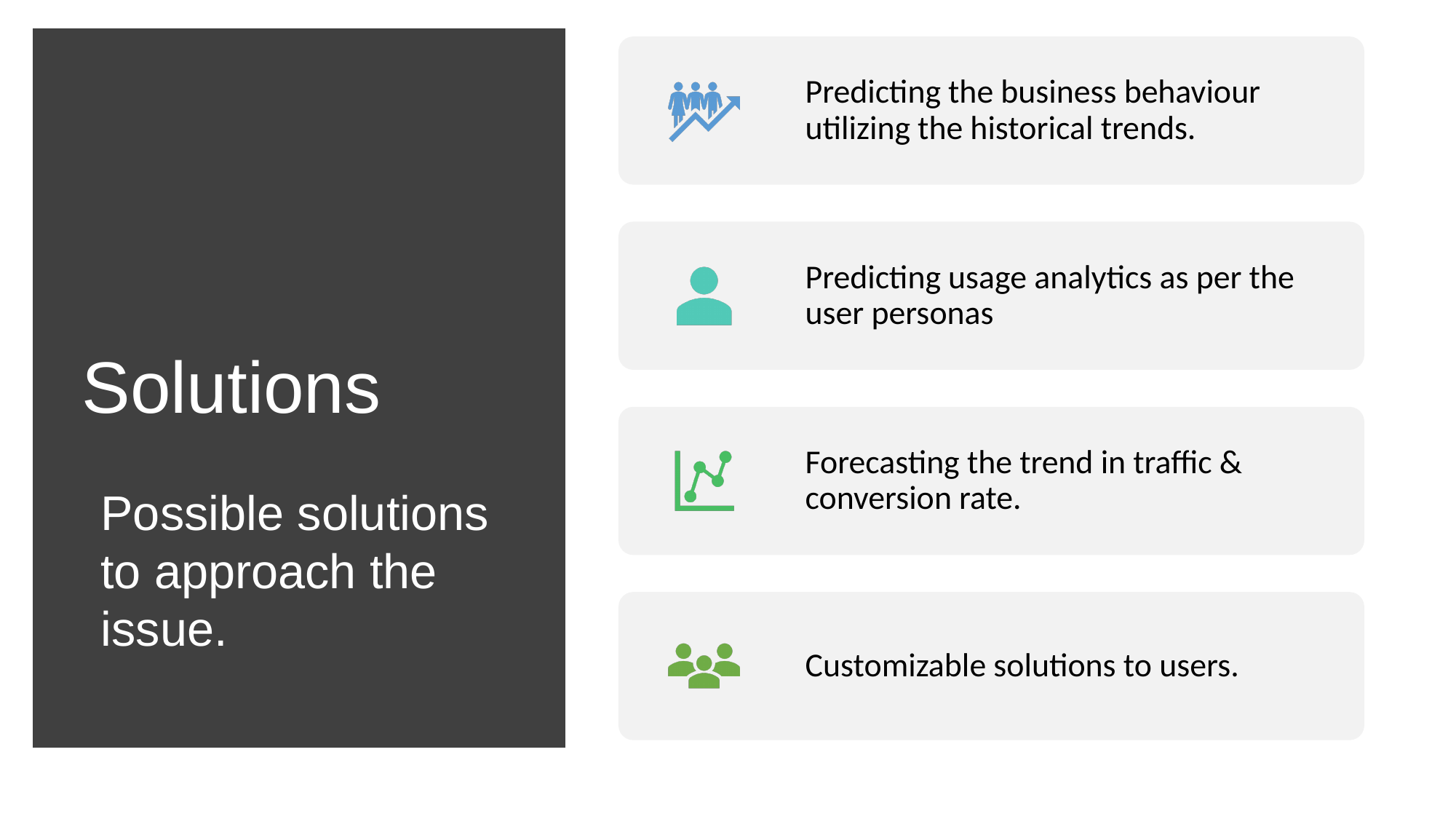

Predicting the business behaviour utilizing the historical trends.
Predicting usage analytics as per the user personas
Forecasting the trend in traffic & conversion rate.
Customizable solutions to users.
# Solutions
Possible solutions to approach the issue.